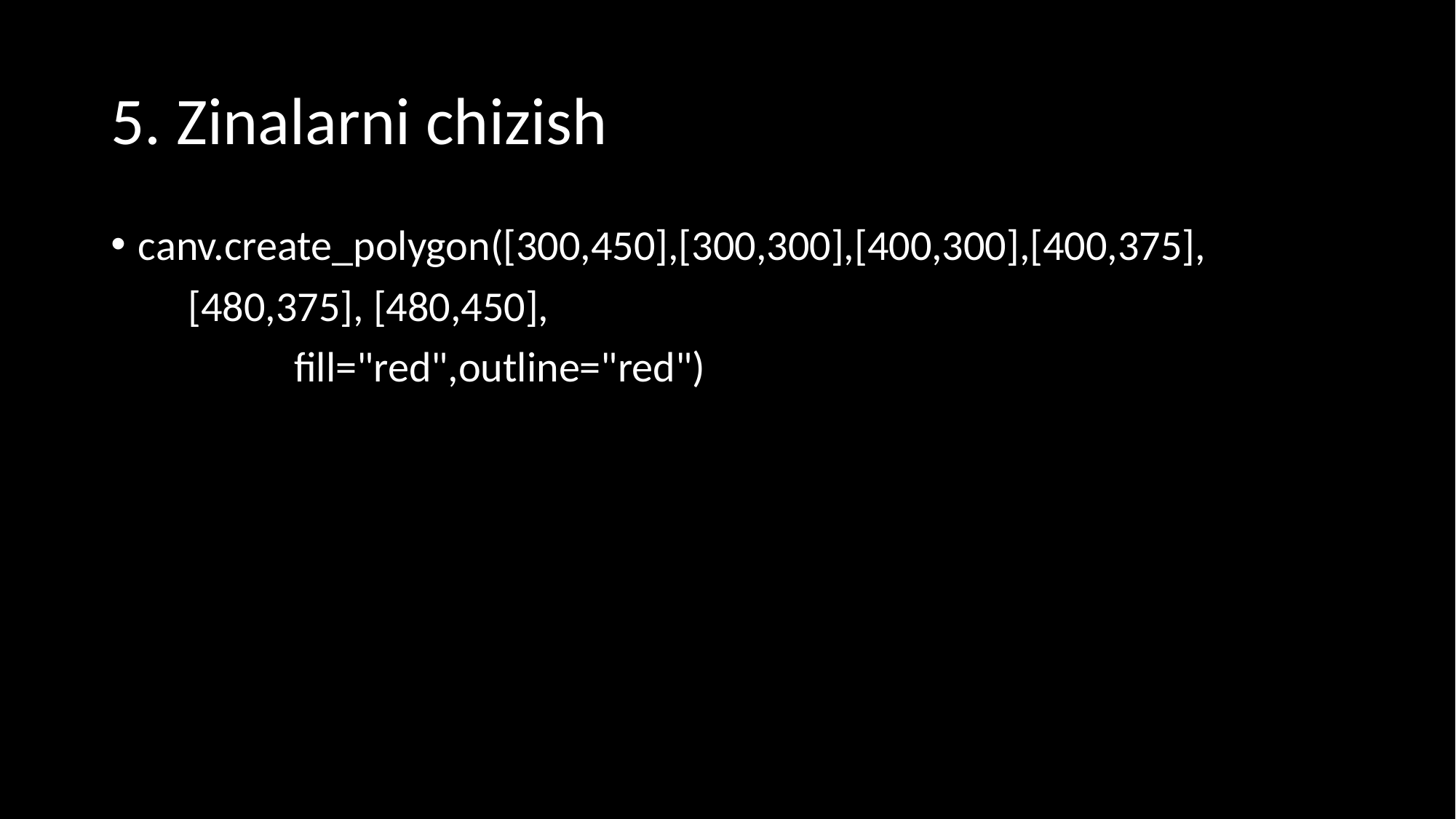

# 5. Zinalarni chizish
canv.create_polygon([300,450],[300,300],[400,300],[400,375],
        [480,375], [480,450],
                   fill="red",outline="red")